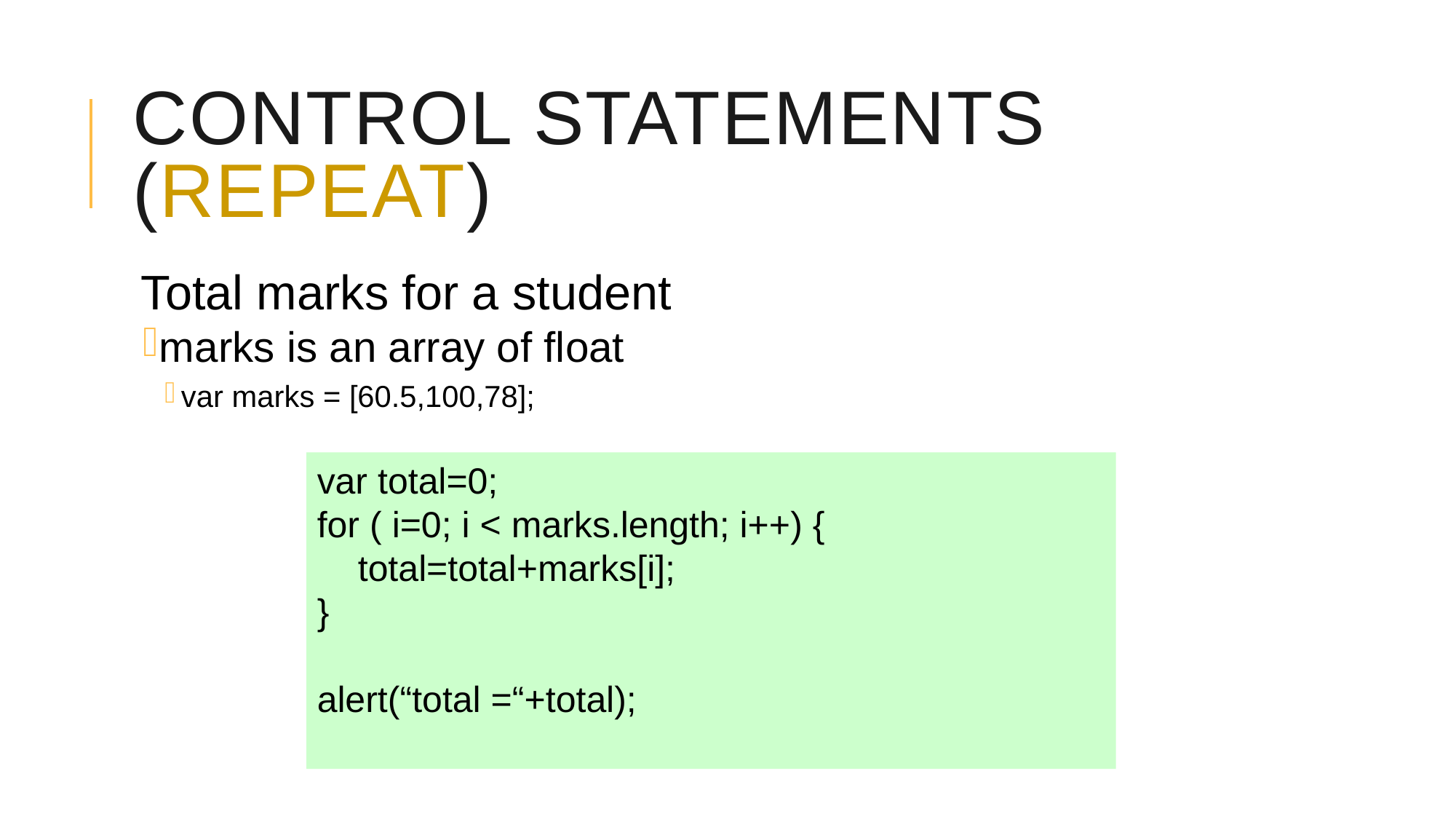

# Control Statements (repeat)
Total marks for a student
marks is an array of float
var marks = [60.5,100,78];
var total=0;
for ( i=0; i < marks.length; i++) {
    total=total+marks[i];
}

alert(“total =“+total);